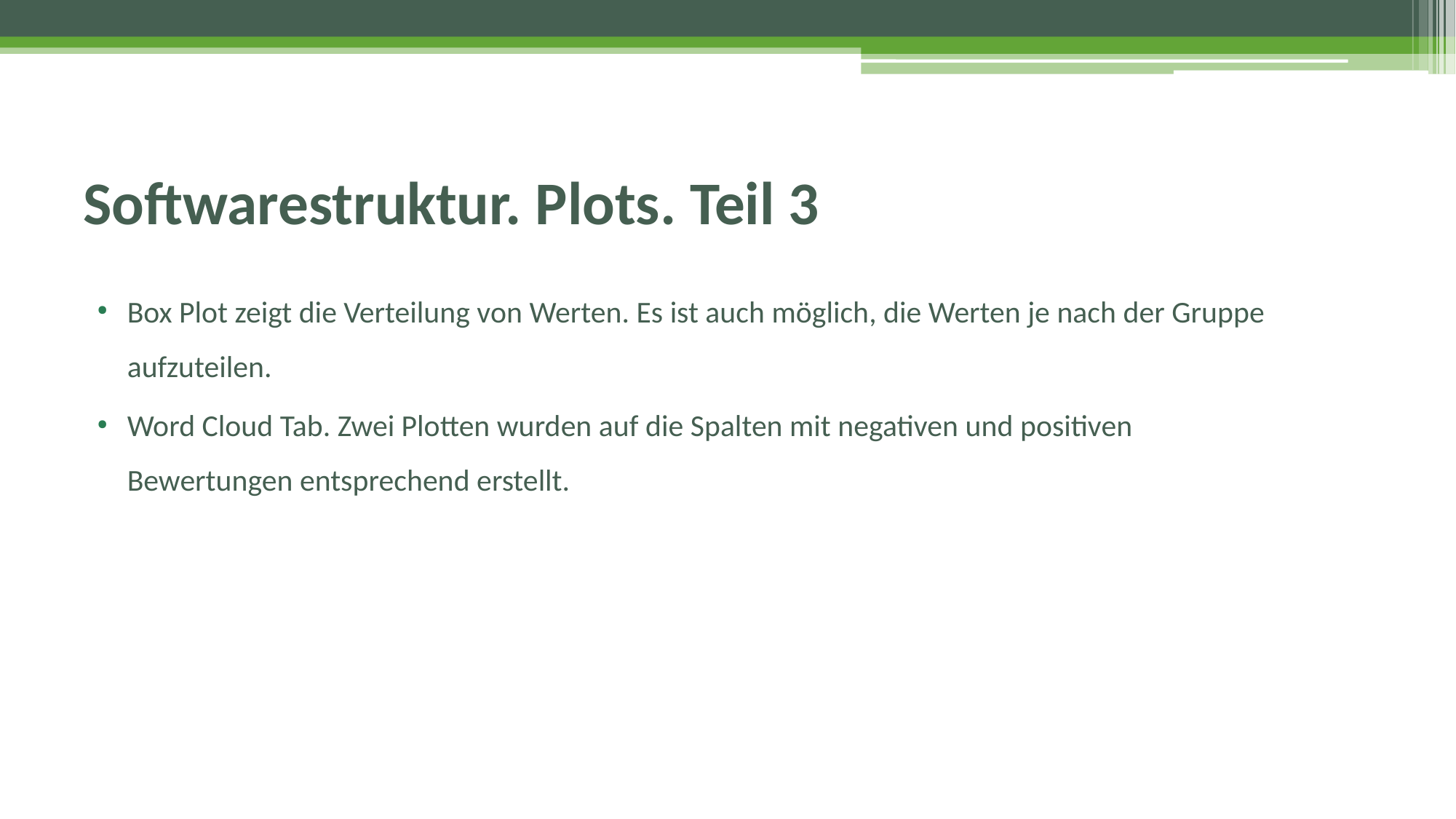

# Softwarestruktur. Plots. Teil 3
Box Plot zeigt die Verteilung von Werten. Es ist auch möglich, die Werten je nach der Gruppe aufzuteilen.
Word Cloud Tab. Zwei Plotten wurden auf die Spalten mit negativen und positiven Bewertungen entsprechend erstellt.